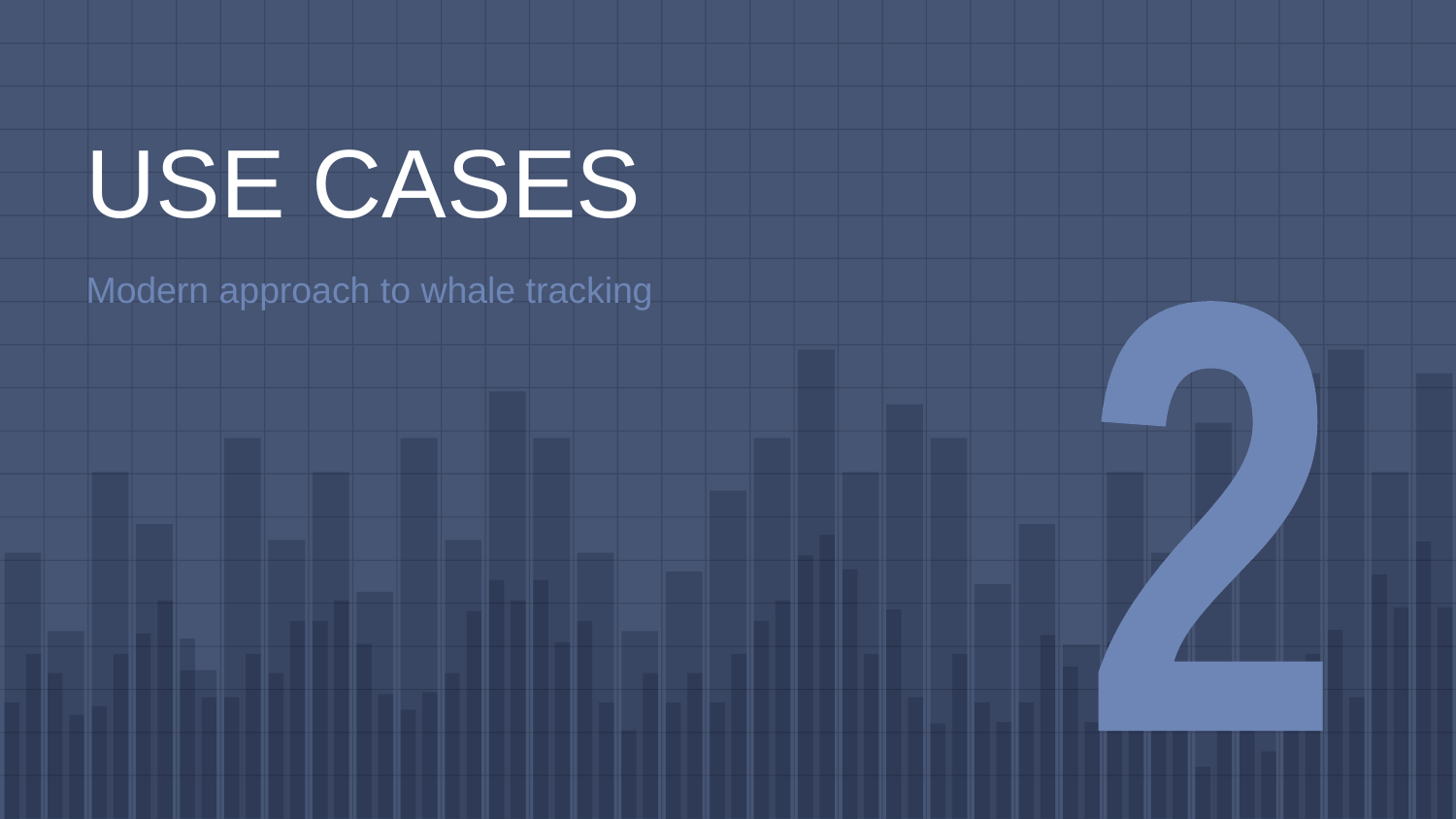

# USE CASES
Modern approach to whale tracking
2